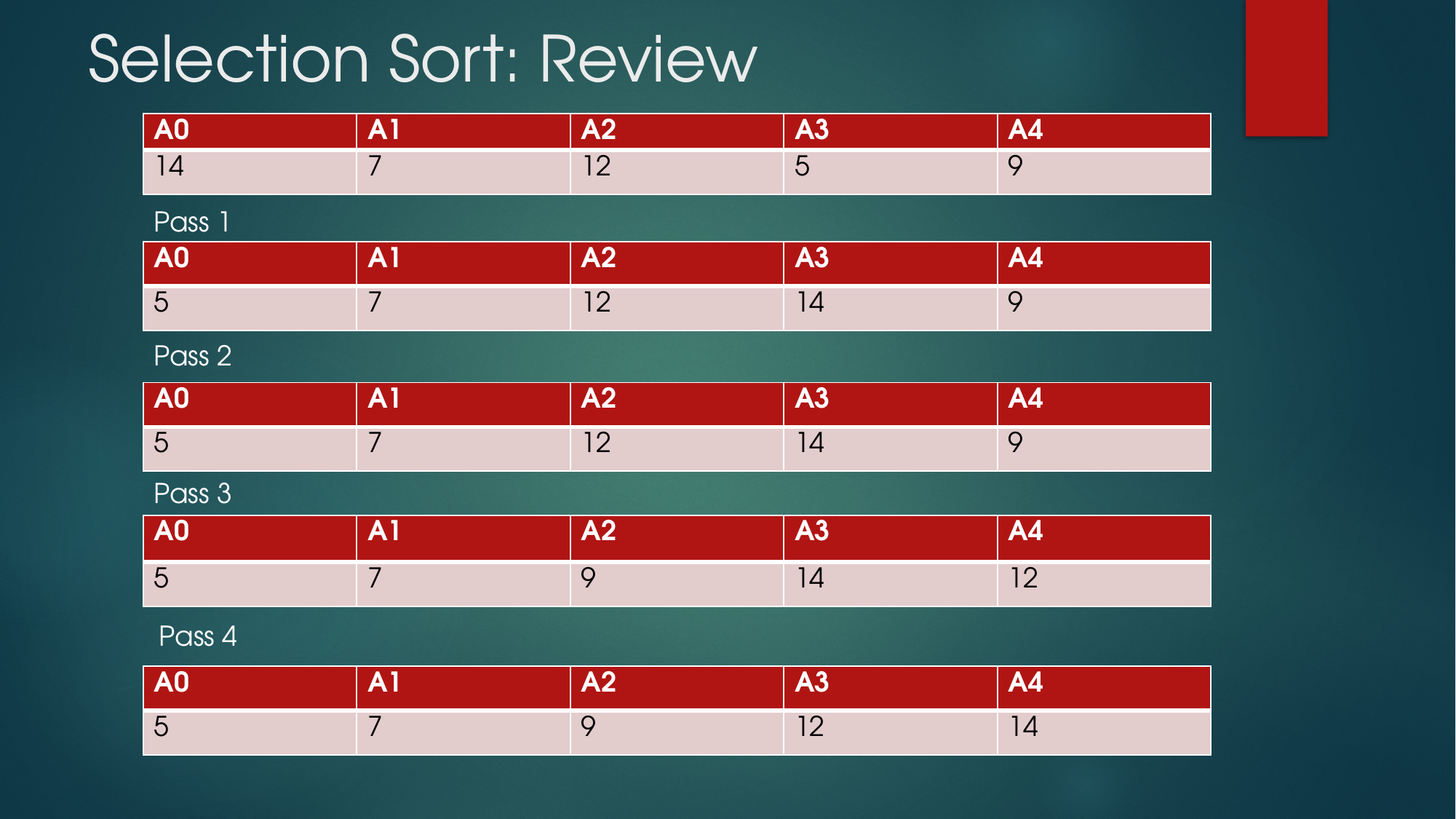

# Selection Sort: Review
| A0 | A1 | A2 | A3 | A4 |
| --- | --- | --- | --- | --- |
| 14 | 7 | 12 | 5 | 9 |
Pass 1
| A0 | A1 | A2 | A3 | A4 |
| --- | --- | --- | --- | --- |
| 5 | 7 | 12 | 14 | 9 |
Pass 2
| A0 | A1 | A2 | A3 | A4 |
| --- | --- | --- | --- | --- |
| 5 | 7 | 12 | 14 | 9 |
Pass 3
| A0 | A1 | A2 | A3 | A4 |
| --- | --- | --- | --- | --- |
| 5 | 7 | 9 | 14 | 12 |
Pass 4
| A0 | A1 | A2 | A3 | A4 |
| --- | --- | --- | --- | --- |
| 5 | 7 | 9 | 12 | 14 |